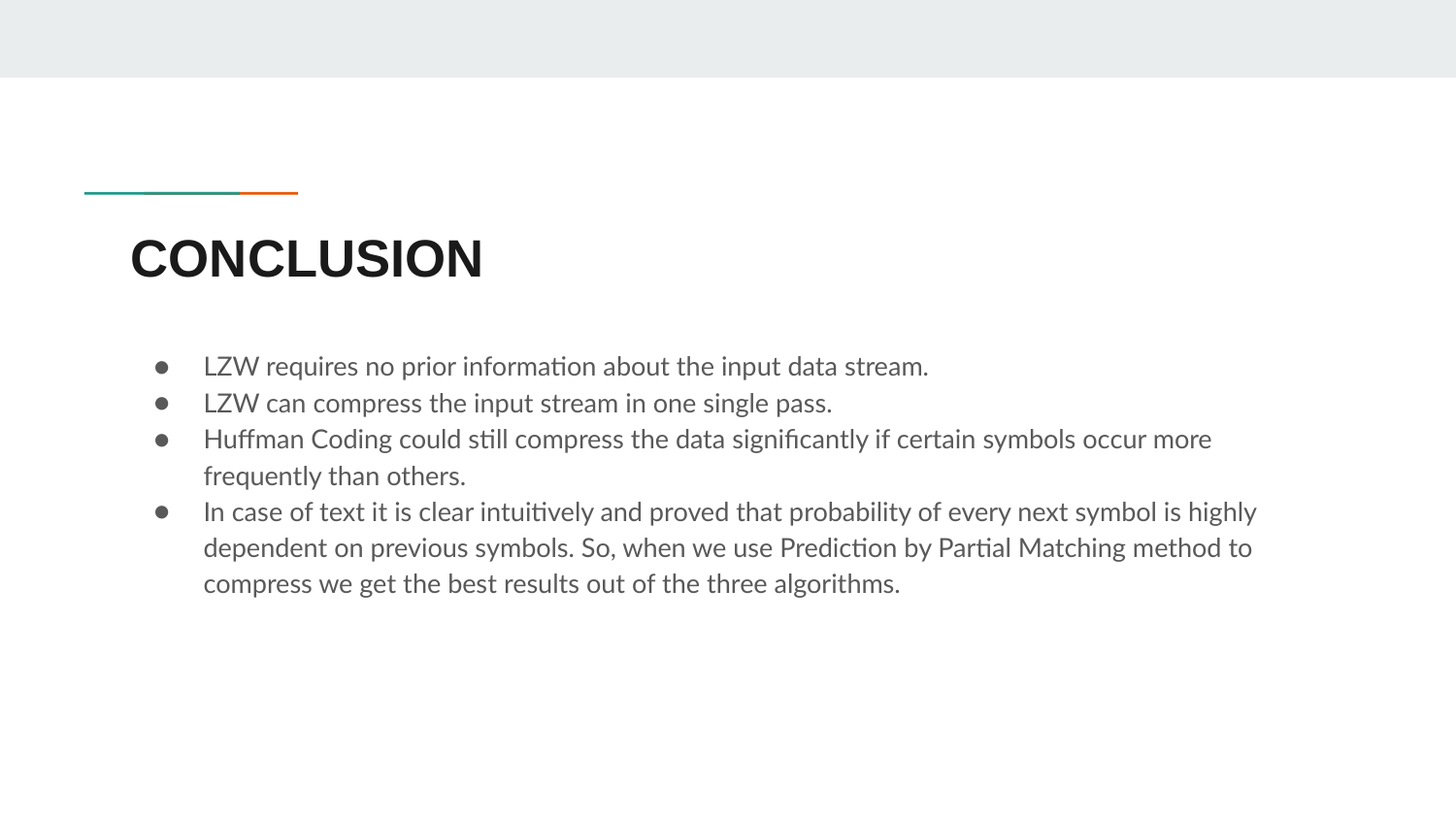

# CONCLUSION
LZW requires no prior information about the input data stream.
LZW can compress the input stream in one single pass.
Huffman Coding could still compress the data significantly if certain symbols occur more frequently than others.
In case of text it is clear intuitively and proved that probability of every next symbol is highly dependent on previous symbols. So, when we use Prediction by Partial Matching method to compress we get the best results out of the three algorithms.